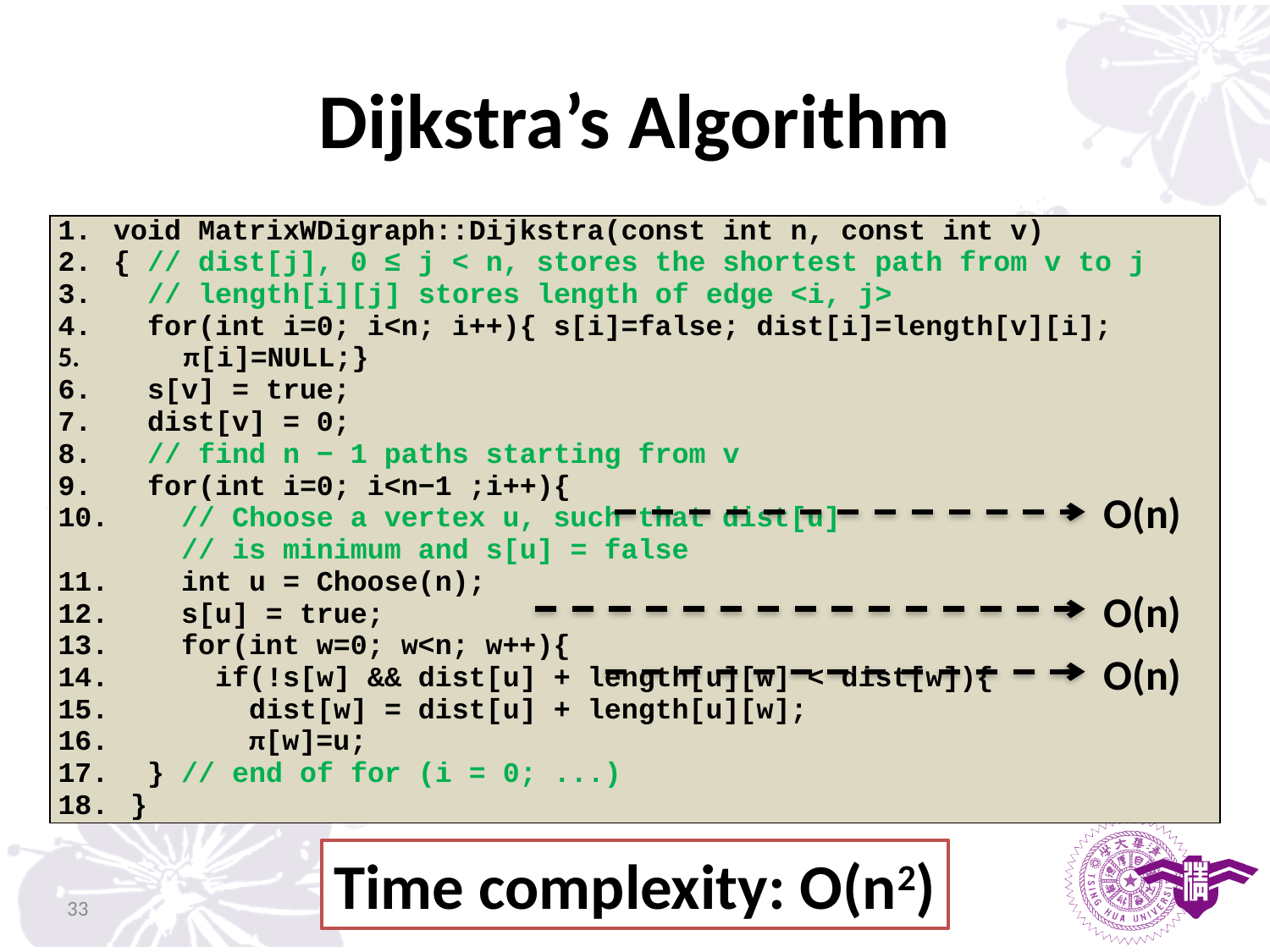

# Dijkstra’s Algorithm
| void MatrixWDigraph::Dijkstra(const int n, const int v) { // dist[j], 0 ≤ j < n, stores the shortest path from v to j // length[i][j] stores length of edge <i, j> for(int i=0; i<n; i++){ s[i]=false; dist[i]=length[v][i]; π[i]=NULL;} s[v] = true; dist[v] = 0; // find n − 1 paths starting from v for(int i=0; i<n−1 ;i++){ // Choose a vertex u, such that dist[u] // is minimum and s[u] = false int u = Choose(n); s[u] = true; for(int w=0; w<n; w++){ if(!s[w] && dist[u] + length[u][w] < dist[w]){ dist[w] = dist[u] + length[u][w]; π[w]=u; } // end of for (i = 0; ...) } |
| --- |

O(n)
O(n)
O(n)
Time complexity: O(n2)
33